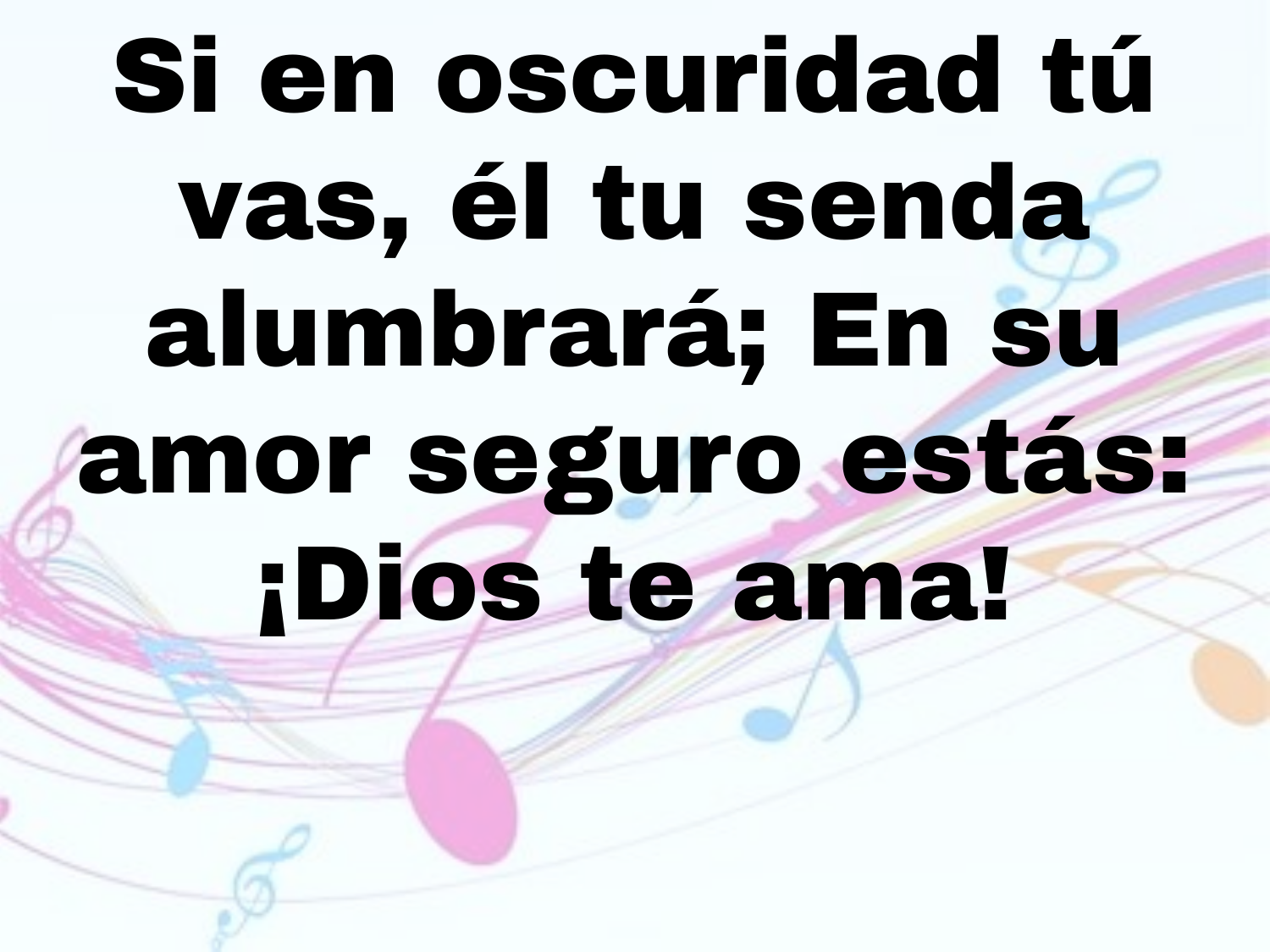

Si en oscuridad tú vas, él tu senda alumbrará; En su amor seguro estás: ¡Dios te ama!